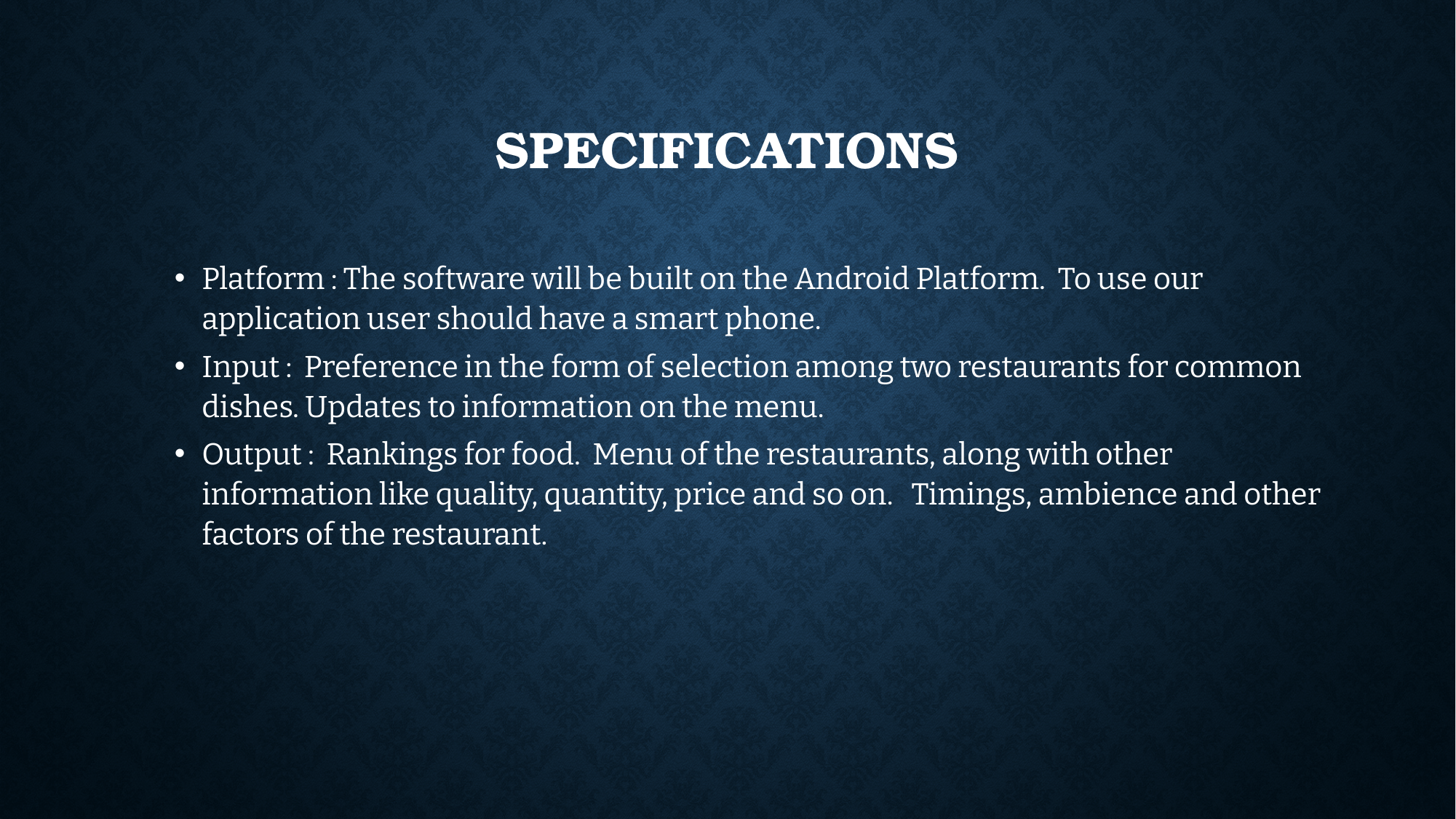

# Specifications
Platform : The software will be built on the Android Platform.  To use our application user should have a smart phone.
Input :  Preference in the form of selection among two restaurants for common dishes. Updates to information on the menu.
Output :  Rankings for food.  Menu of the restaurants, along with other information like quality, quantity, price and so on.   Timings, ambience and other factors of the restaurant.